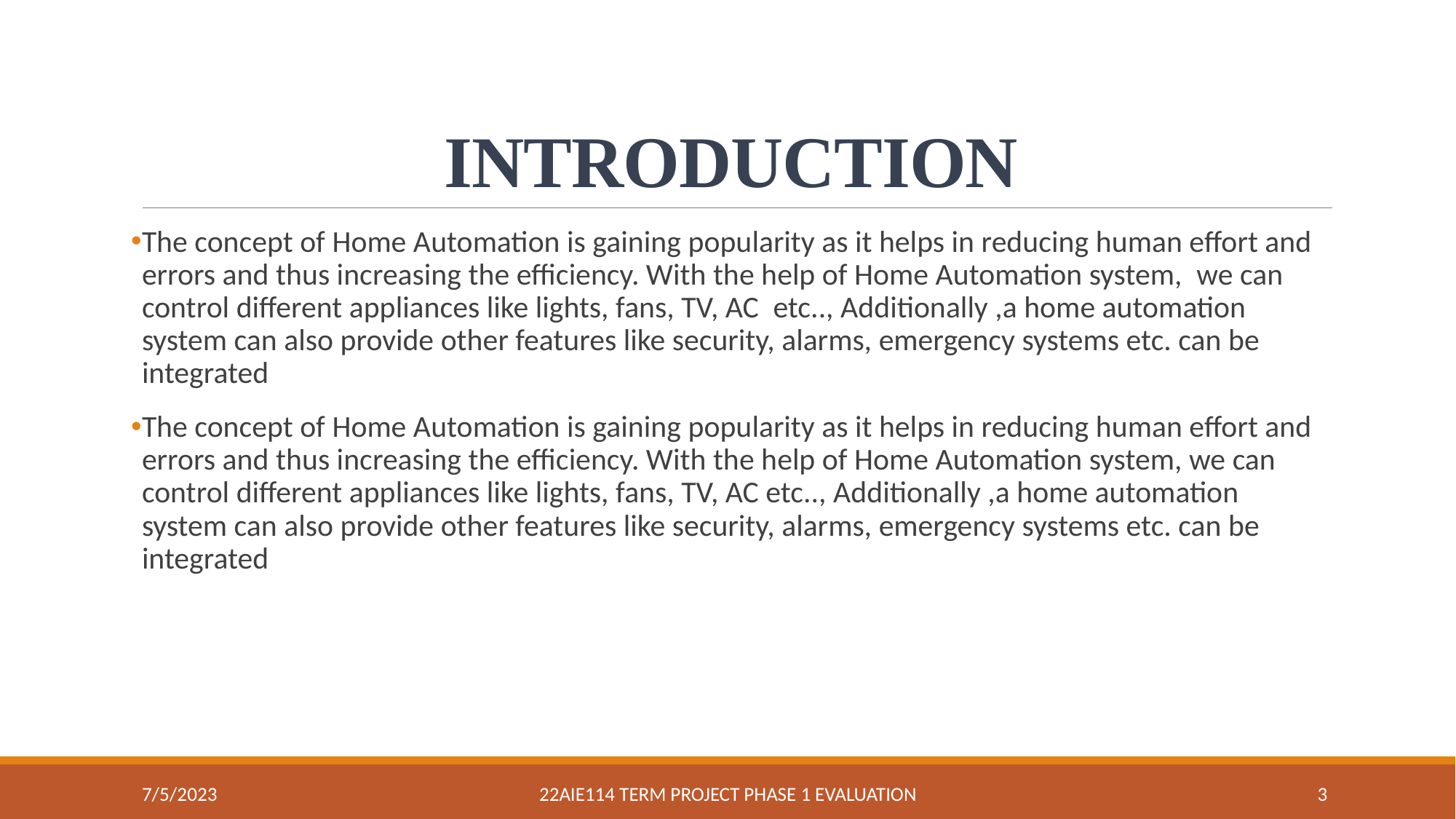

# INTRODUCTION
The concept of Home Automation is gaining popularity as it helps in reducing human effort and errors and thus increasing the efficiency. With the help of Home Automation system,  we can control different appliances like lights, fans, TV, AC  etc.., Additionally ,a home automation system can also provide other features like security, alarms, emergency systems etc. can be integrated
The concept of Home Automation is gaining popularity as it helps in reducing human effort and errors and thus increasing the efficiency. With the help of Home Automation system, we can control different appliances like lights, fans, TV, AC etc.., Additionally ,a home automation system can also provide other features like security, alarms, emergency systems etc. can be integrated

7/5/2023
22AIE114 Term Project Phase 1 Evaluation
3